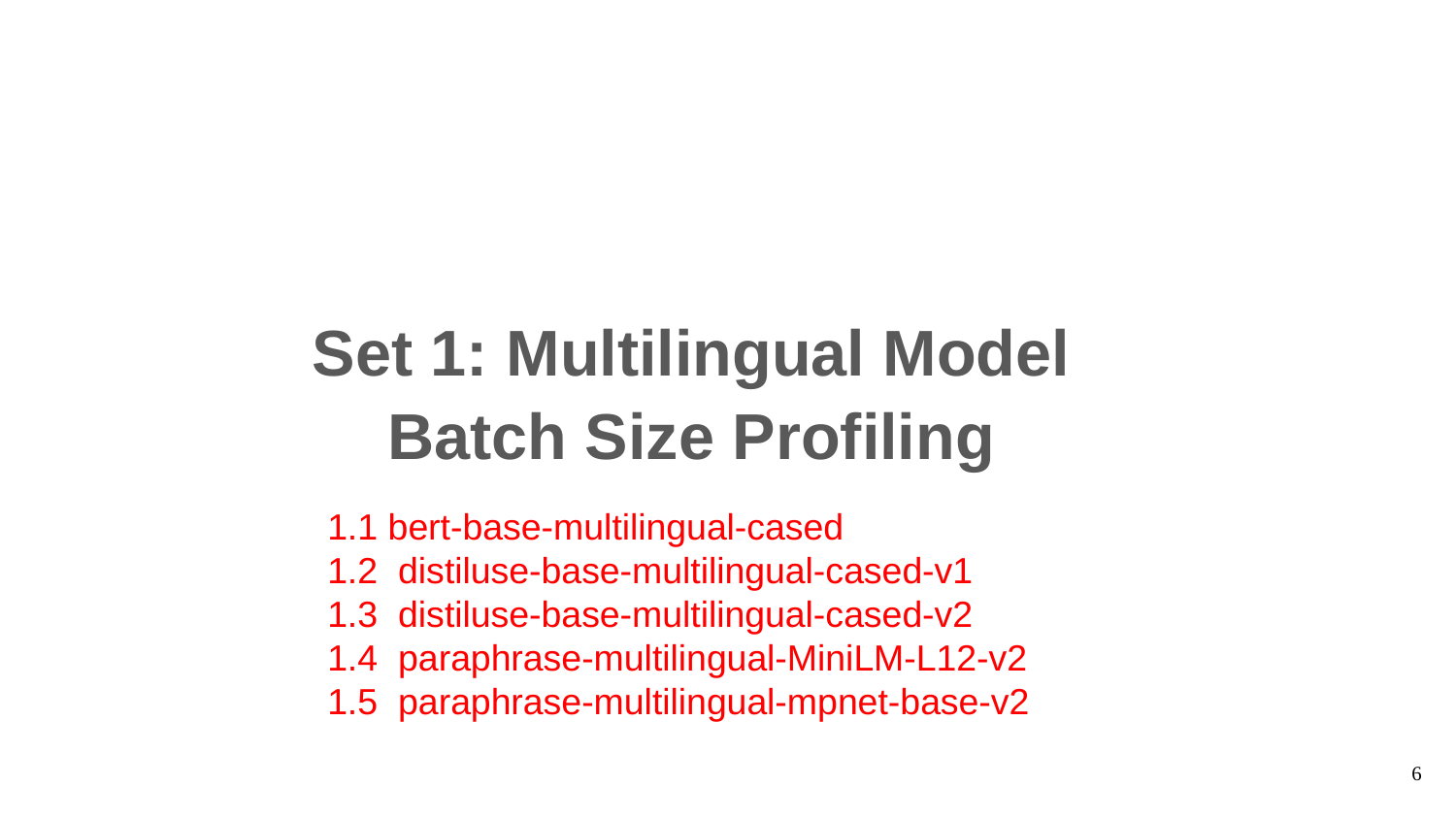

Set 1: Multilingual Model Batch Size Profiling
1.1 bert-base-multilingual-cased
1.2  distiluse-base-multilingual-cased-v1
1.3  distiluse-base-multilingual-cased-v2
1.4  paraphrase-multilingual-MiniLM-L12-v2
1.5  paraphrase-multilingual-mpnet-base-v2
6